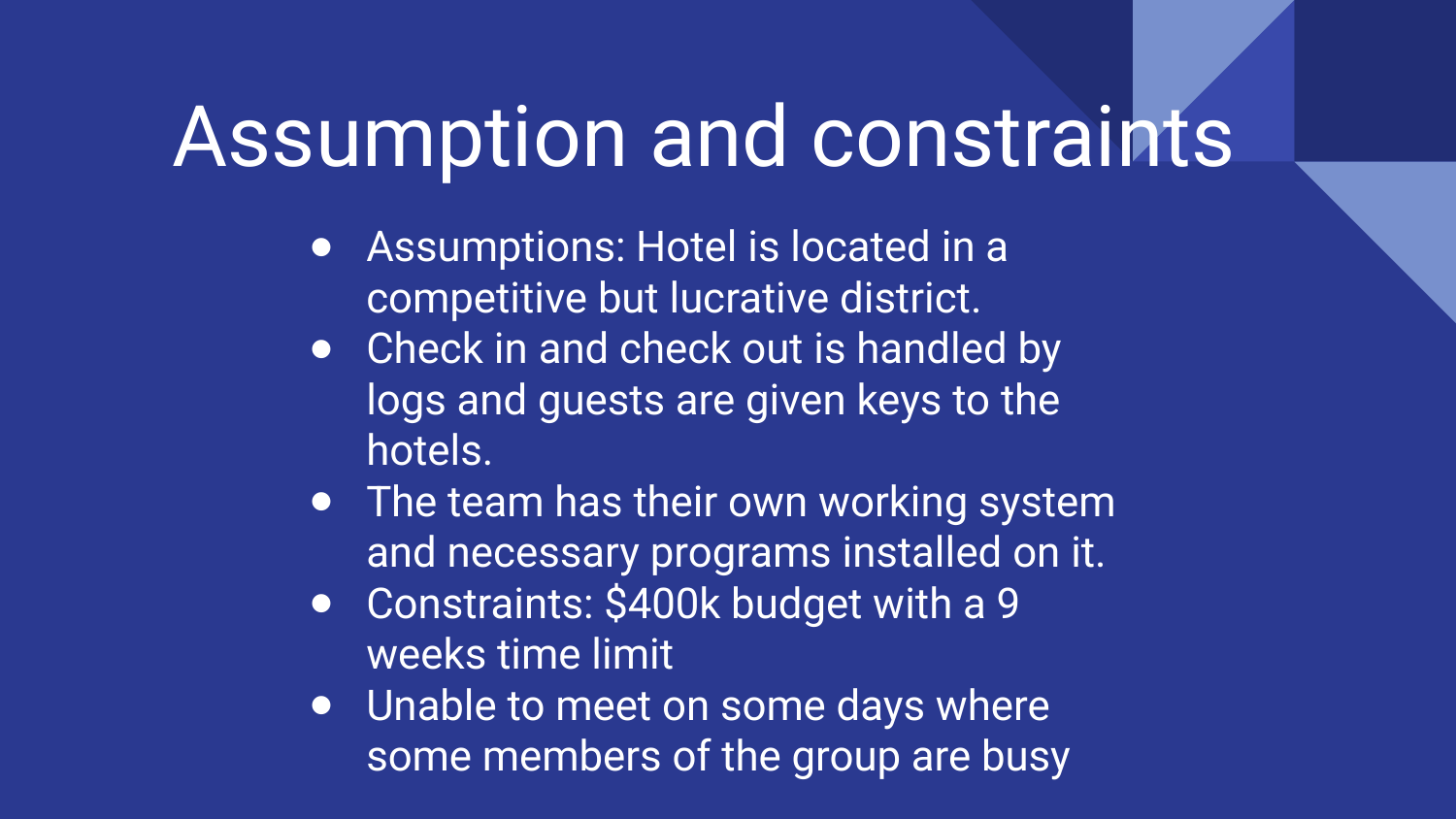

# Assumption and constraints
Assumptions: Hotel is located in a competitive but lucrative district.
Check in and check out is handled by logs and guests are given keys to the hotels.
The team has their own working system and necessary programs installed on it.
Constraints: $400k budget with a 9 weeks time limit
Unable to meet on some days where some members of the group are busy